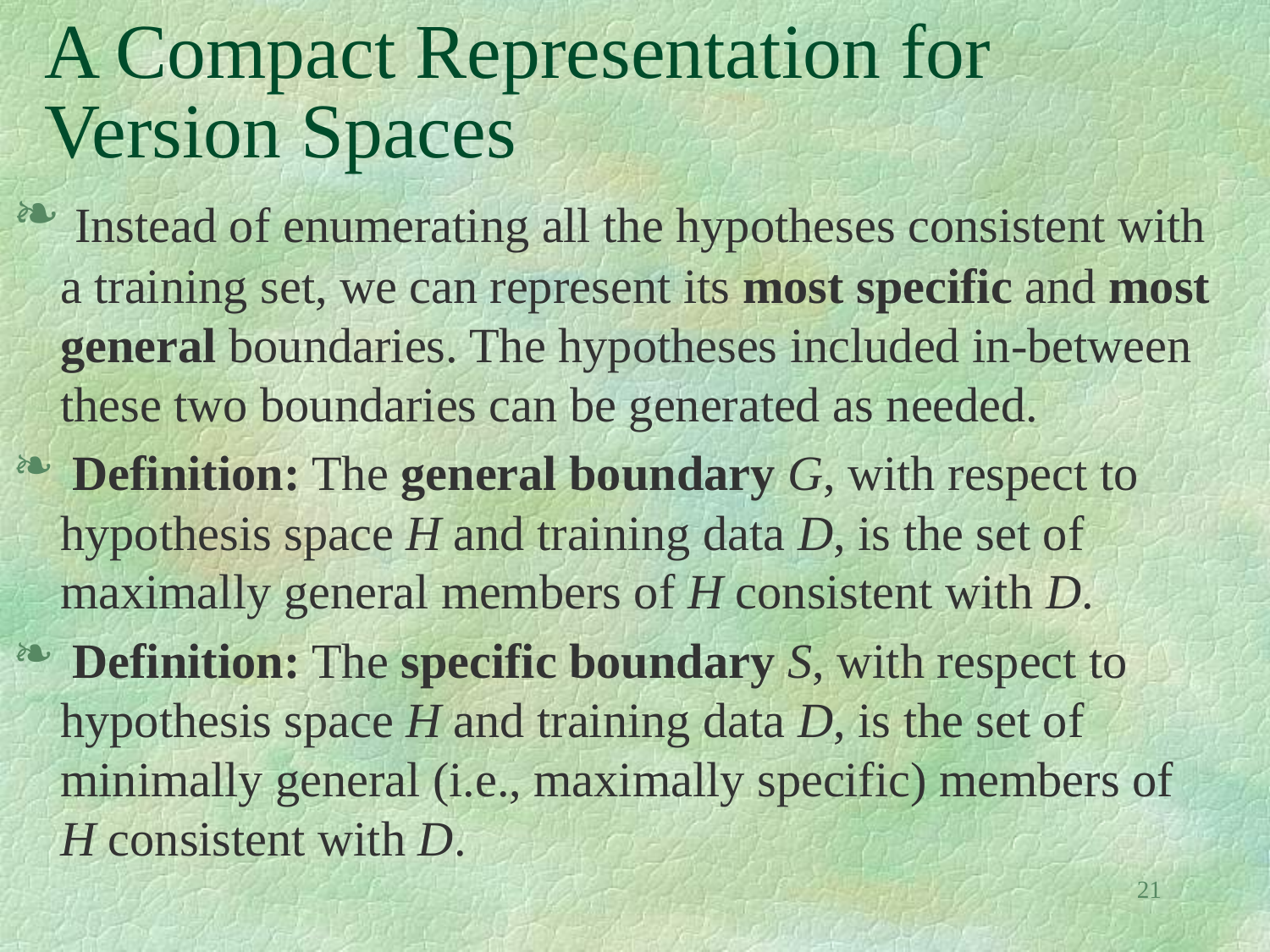

# A Compact Representation for Version Spaces
 Instead of enumerating all the hypotheses consistent with a training set, we can represent its most specific and most general boundaries. The hypotheses included in-between these two boundaries can be generated as needed.
 Definition: The general boundary G, with respect to hypothesis space H and training data D, is the set of maximally general members of H consistent with D.
 Definition: The specific boundary S, with respect to hypothesis space H and training data D, is the set of minimally general (i.e., maximally specific) members of H consistent with D.
21